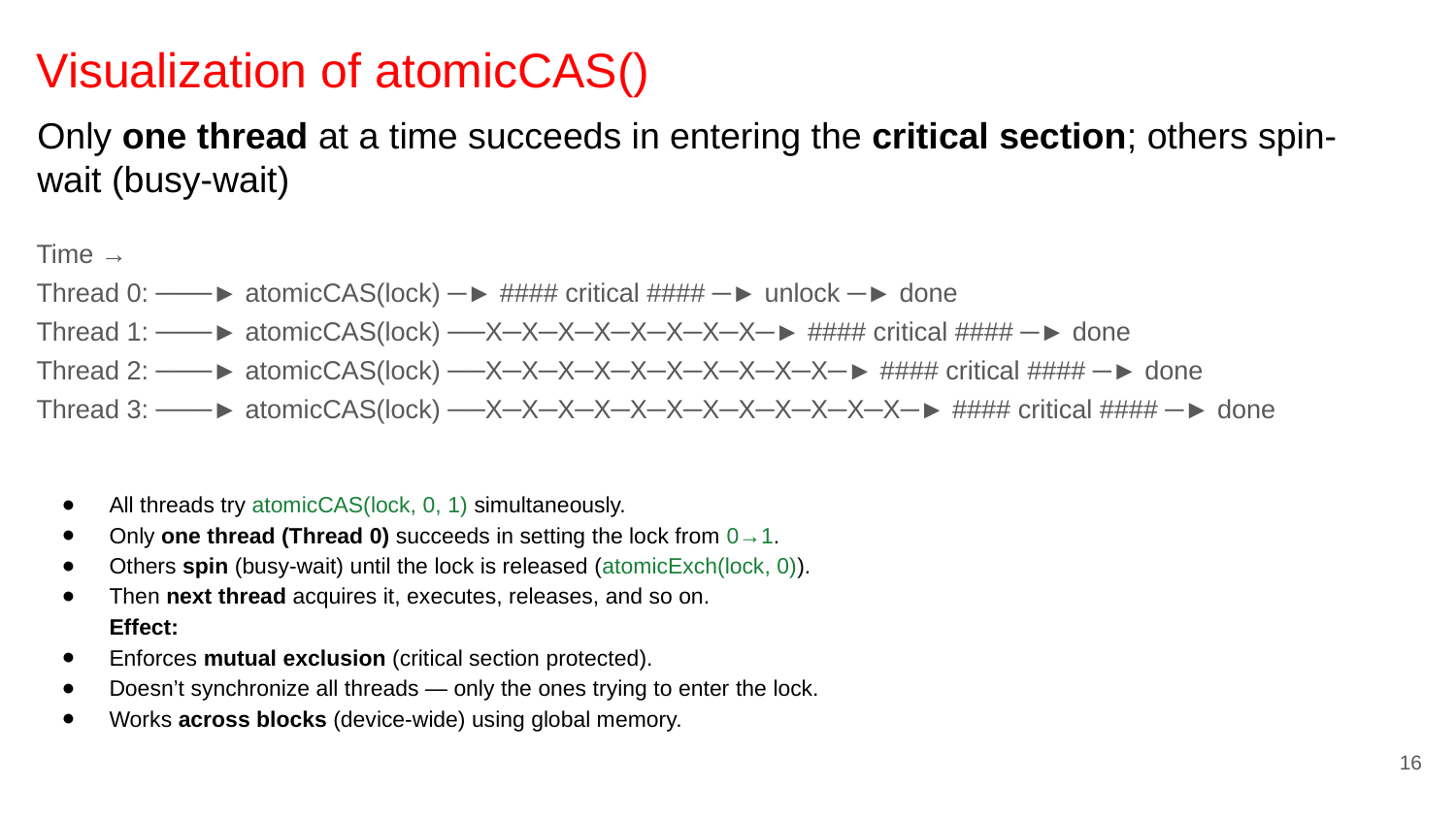

# Visualization of atomicCAS()
Only one thread at a time succeeds in entering the critical section; others spin-wait (busy-wait)
Time →
Thread 0: ───► atomicCAS(lock) ─► #### critical #### ─► unlock ─► done
Thread 1: ───► atomicCAS(lock) ──X─X─X─X─X─X─X─X─► #### critical #### ─► done
Thread 2: ───► atomicCAS(lock) ──X─X─X─X─X─X─X─X─X─X─► #### critical #### ─► done
Thread 3: ───► atomicCAS(lock) ──X─X─X─X─X─X─X─X─X─X─X─X─► #### critical #### ─► done

All threads try atomicCAS(lock, 0, 1) simultaneously.
Only one thread (Thread 0) succeeds in setting the lock from 0→1.
Others spin (busy-wait) until the lock is released (atomicExch(lock, 0)).
Then next thread acquires it, executes, releases, and so on.
Effect:
Enforces mutual exclusion (critical section protected).
Doesn’t synchronize all threads — only the ones trying to enter the lock.
Works across blocks (device-wide) using global memory.

16